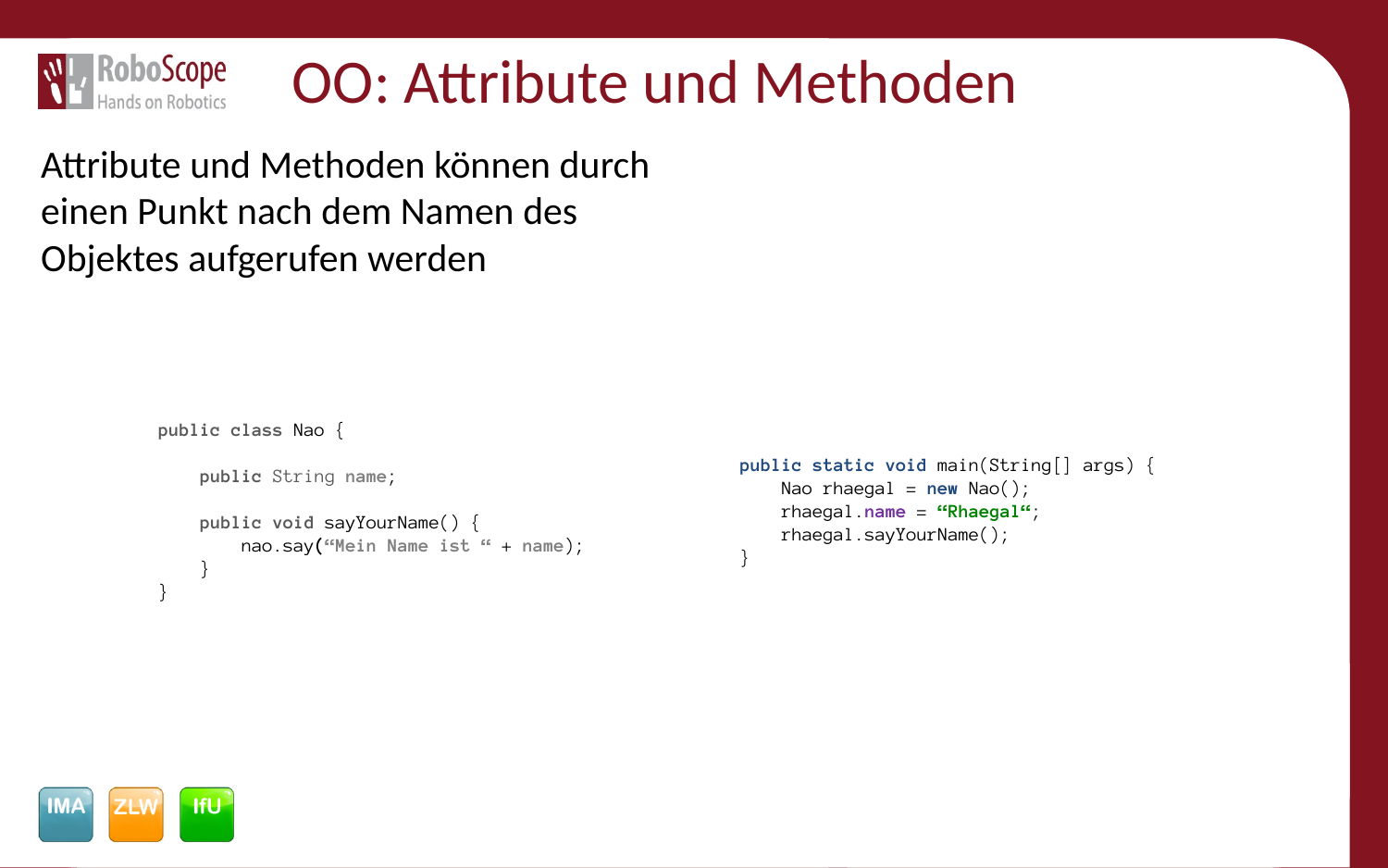

# OO: Attribute und Methoden
Attribute und Methoden können durch
einen Punkt nach dem Namen des
Objektes aufgerufen werden

public class Nao {

    public String name;

    public void sayYourName() {
        nao.say(“Mein Name ist “ + name);
    }
}
public static void main(String[] args) {
    Nao rhaegal = new Nao();
    rhaegal.name = “Rhaegal“;
    rhaegal.sayYourName();
}